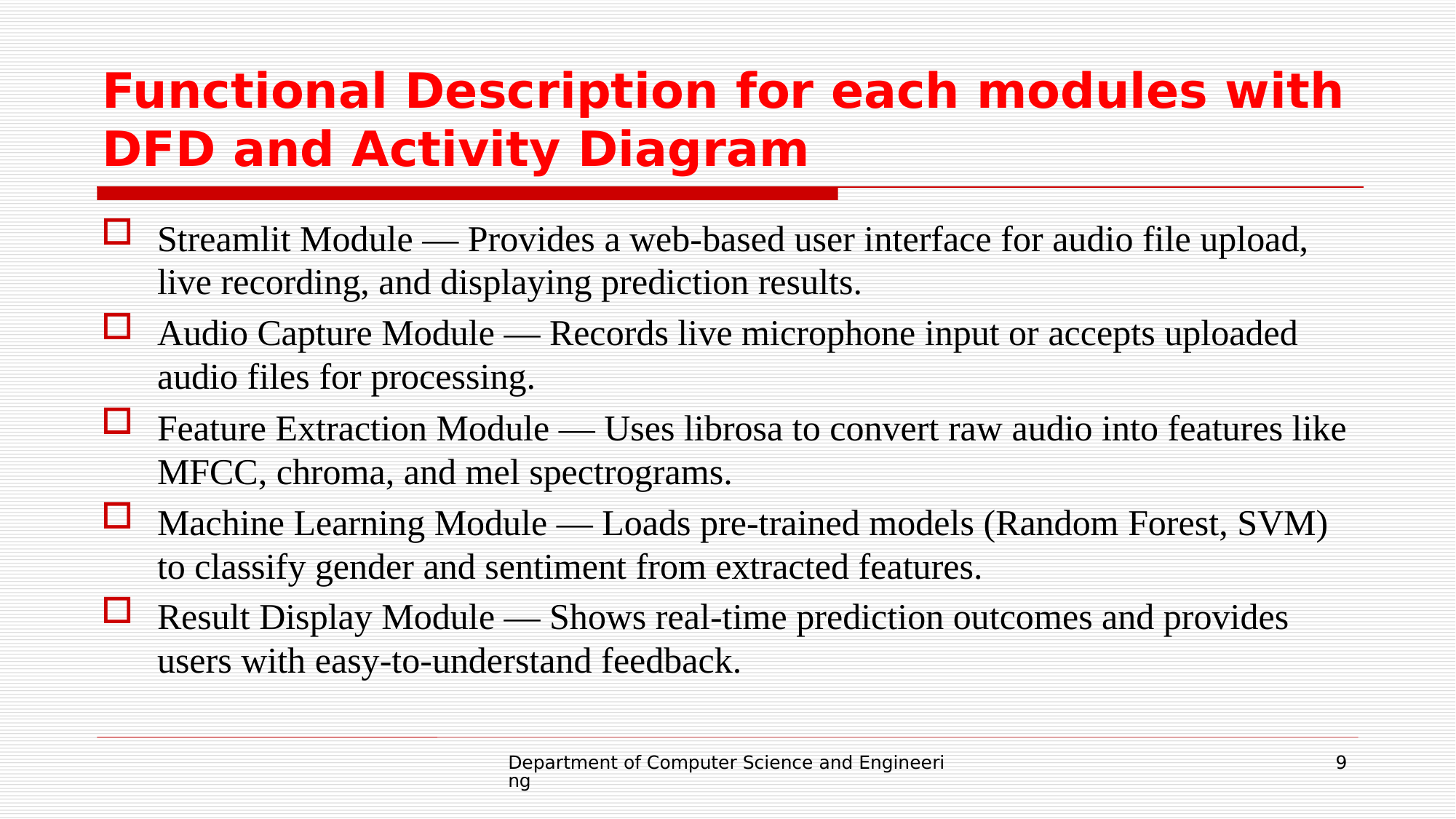

# Functional Description for each modules with DFD and Activity Diagram
Streamlit Module — Provides a web-based user interface for audio file upload, live recording, and displaying prediction results.
Audio Capture Module — Records live microphone input or accepts uploaded audio files for processing.
Feature Extraction Module — Uses librosa to convert raw audio into features like MFCC, chroma, and mel spectrograms.
Machine Learning Module — Loads pre-trained models (Random Forest, SVM) to classify gender and sentiment from extracted features.
Result Display Module — Shows real-time prediction outcomes and provides users with easy-to-understand feedback.

Department of Computer Science and Engineering
9